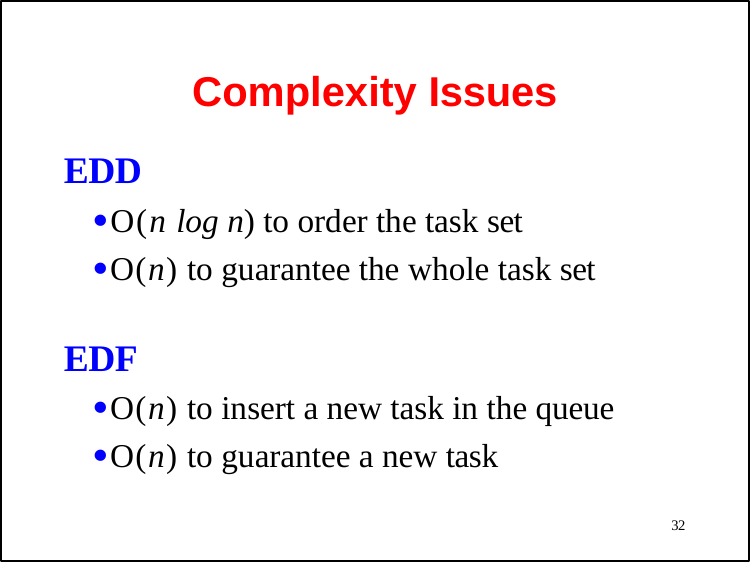

# Complexity Issues
EDD
•O(n log n) to order the task set
•O(n) to guarantee the whole task set

EDF
•O(n) to insert a new task in the queue
•O(n) to guarantee a new task
32